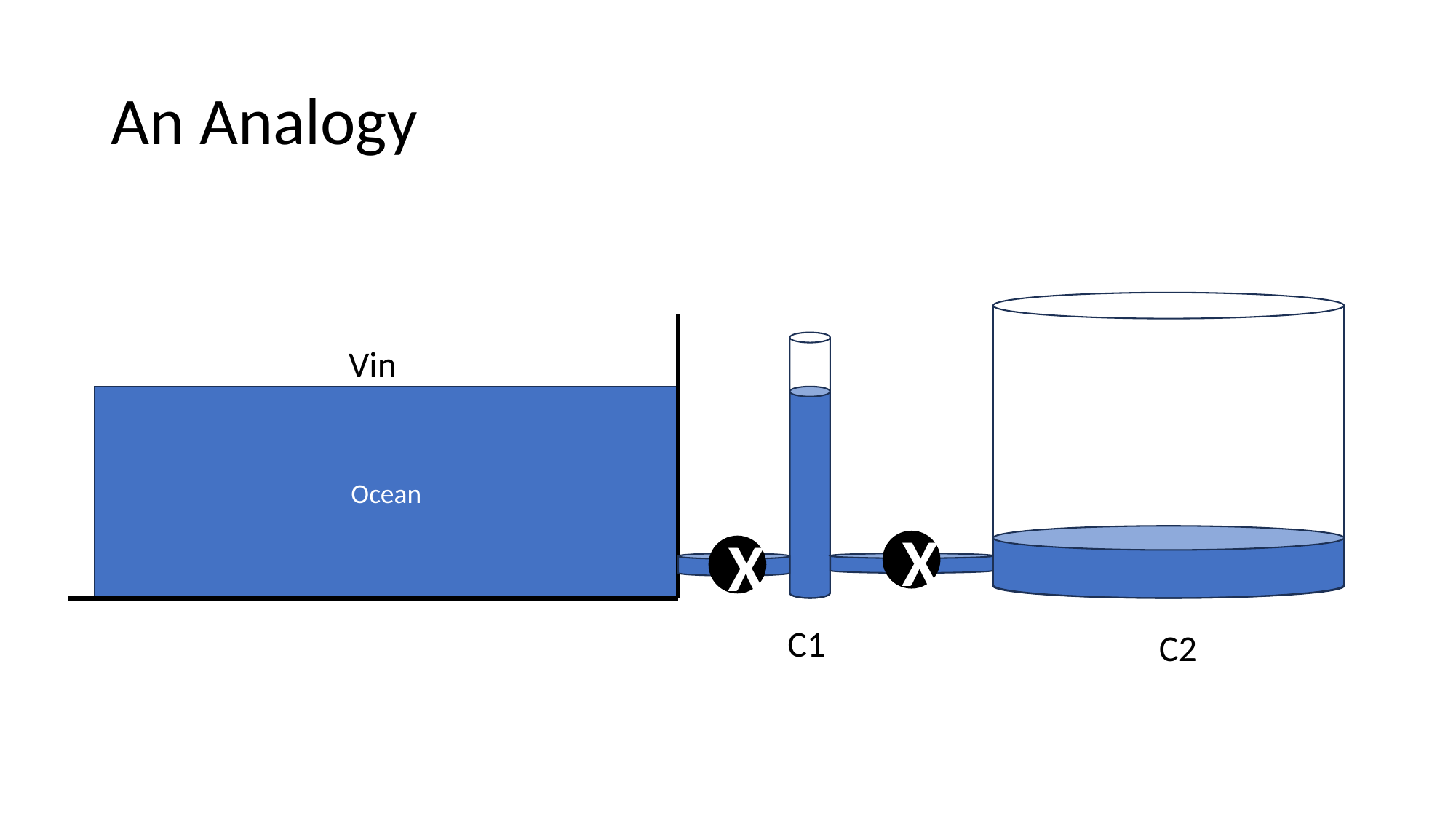

# An Analogy

Vin
Ocean
X
X

C1
C2